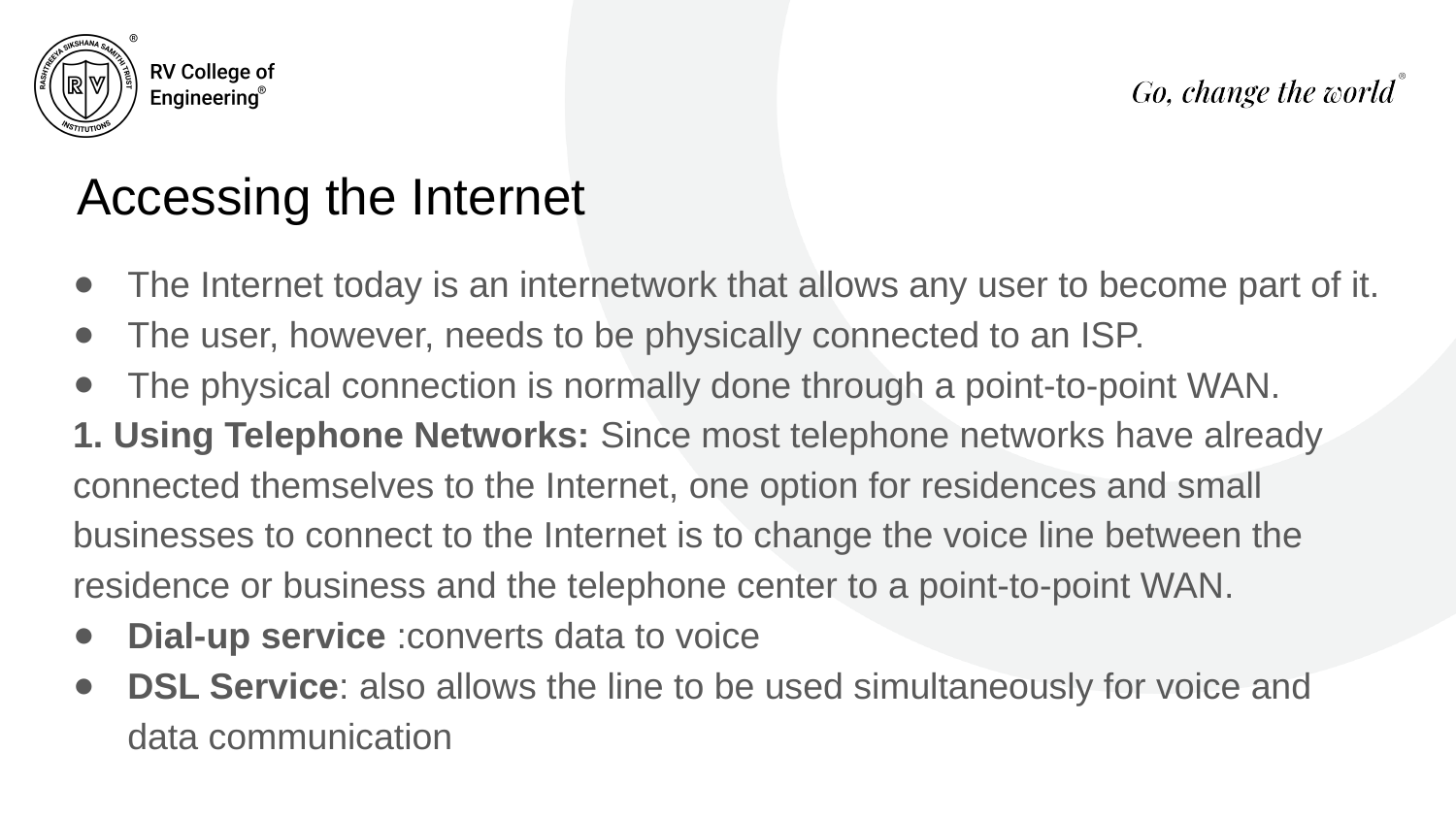

# Accessing the Internet
The Internet today is an internetwork that allows any user to become part of it.
The user, however, needs to be physically connected to an ISP.
The physical connection is normally done through a point-to-point WAN.
1. Using Telephone Networks: Since most telephone networks have already connected themselves to the Internet, one option for residences and small businesses to connect to the Internet is to change the voice line between the residence or business and the telephone center to a point-to-point WAN.
Dial-up service :converts data to voice
DSL Service: also allows the line to be used simultaneously for voice and data communication